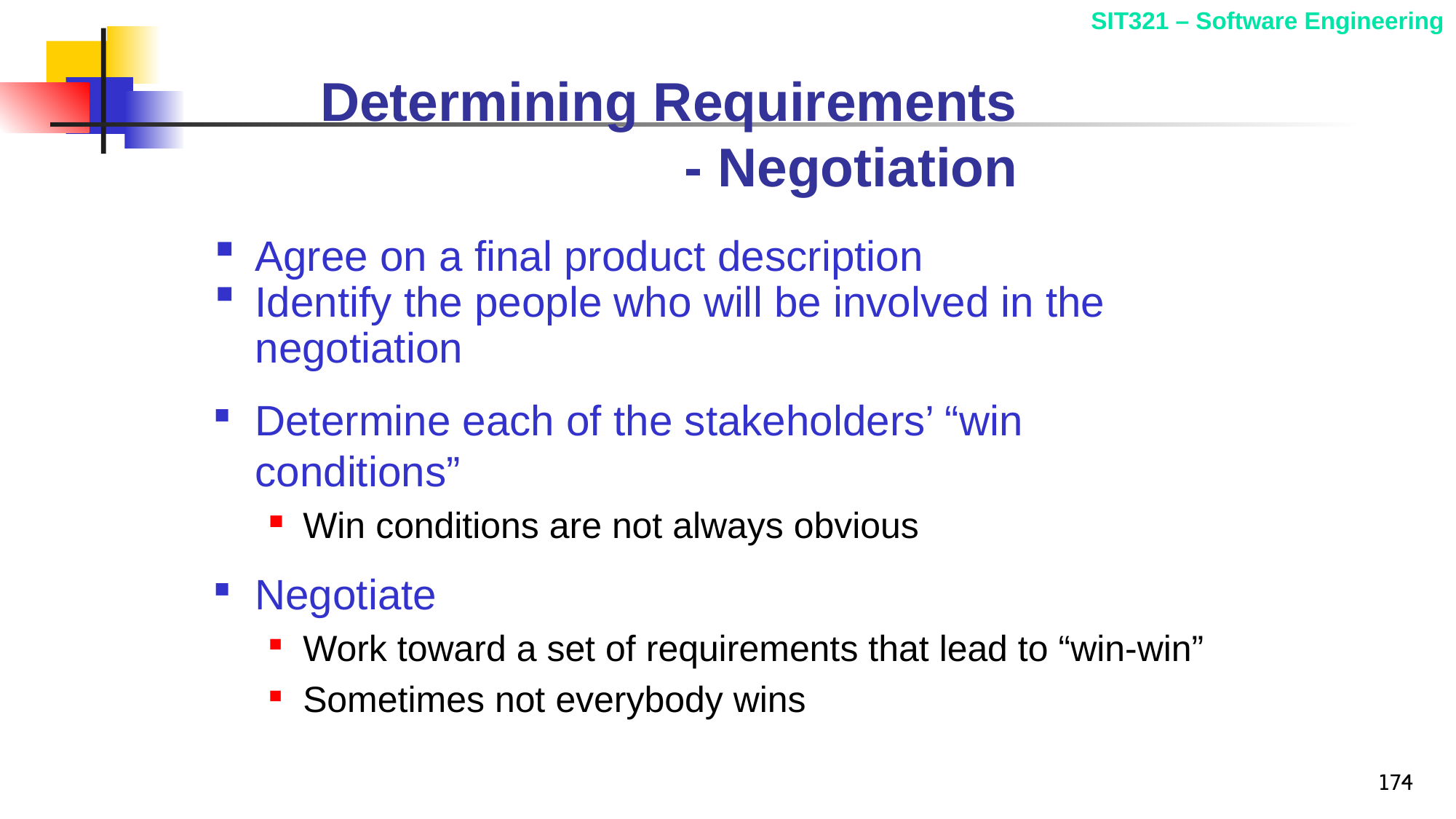

# Determining Requirements - Negotiation
Agree on a final product description
Identify the people who will be involved in the negotiation
Determine each of the stakeholders’ “win conditions”
Win conditions are not always obvious
Negotiate
Work toward a set of requirements that lead to “win-win”
Sometimes not everybody wins
174